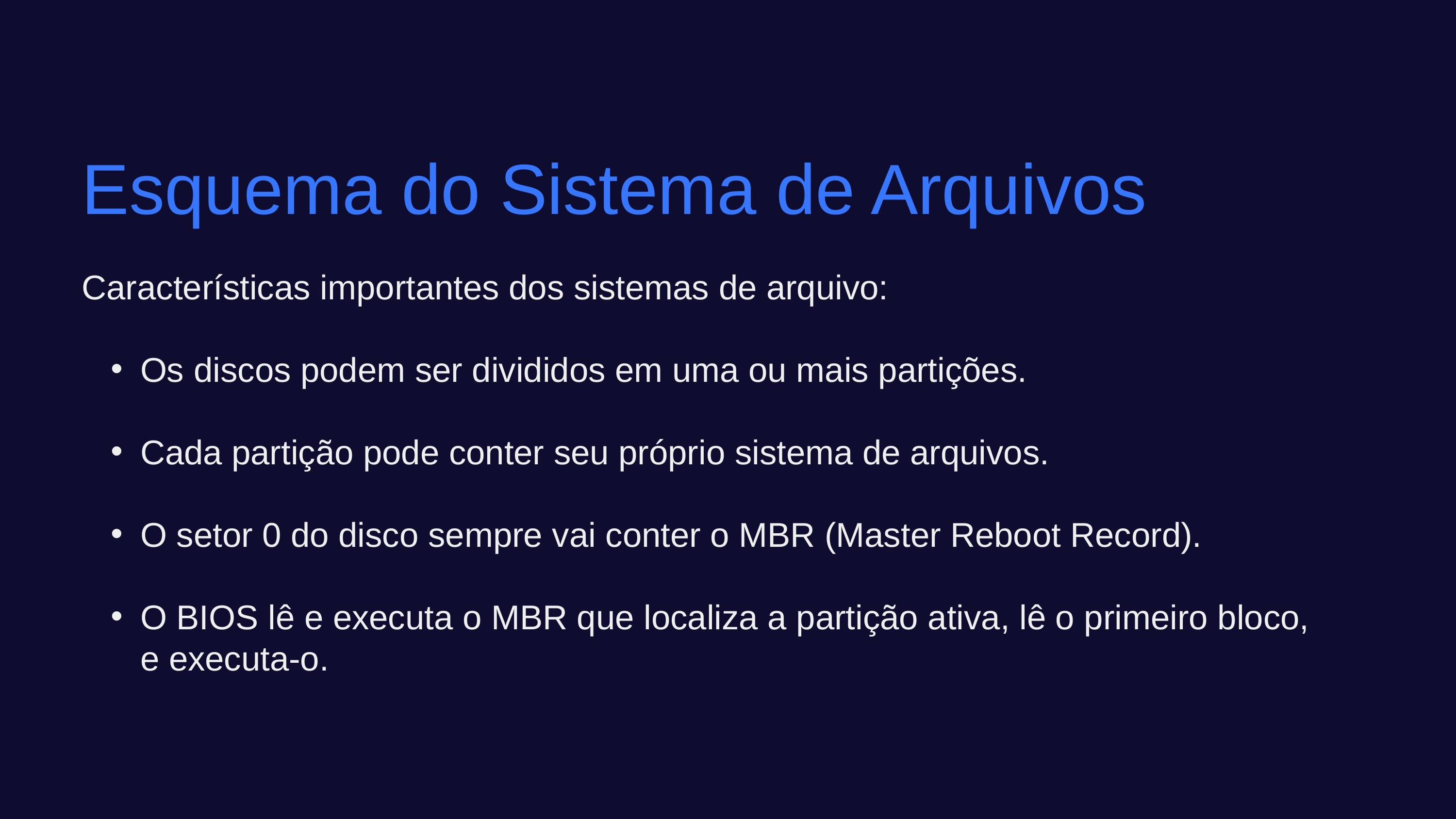

Esquema do Sistema de Arquivos
Características importantes dos sistemas de arquivo:

Os discos podem ser divididos em uma ou mais partições.

Cada partição pode conter seu próprio sistema de arquivos.

O setor 0 do disco sempre vai conter o MBR (Master Reboot Record).

O BIOS lê e executa o MBR que localiza a partição ativa, lê o primeiro bloco, e executa-o.